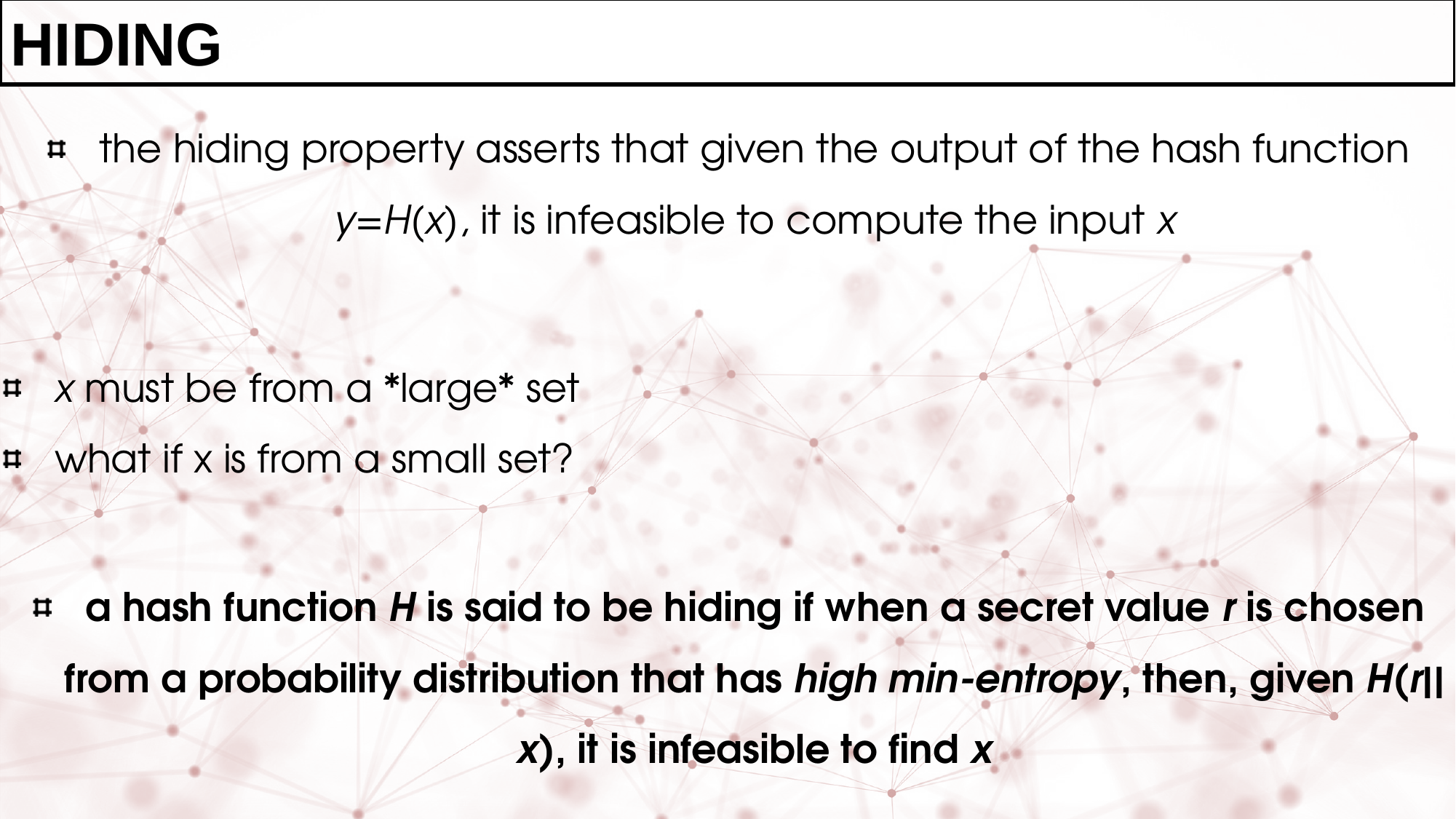

hiding
the hiding property asserts that given the output of the hash function y=H(x), it is infeasible to compute the input x
x must be from a *large* set
what if x is from a small set?
a hash function H is said to be hiding if when a secret value r is chosen from a probability distribution that has high min-entropy, then, given H(r||x), it is infeasible to find x